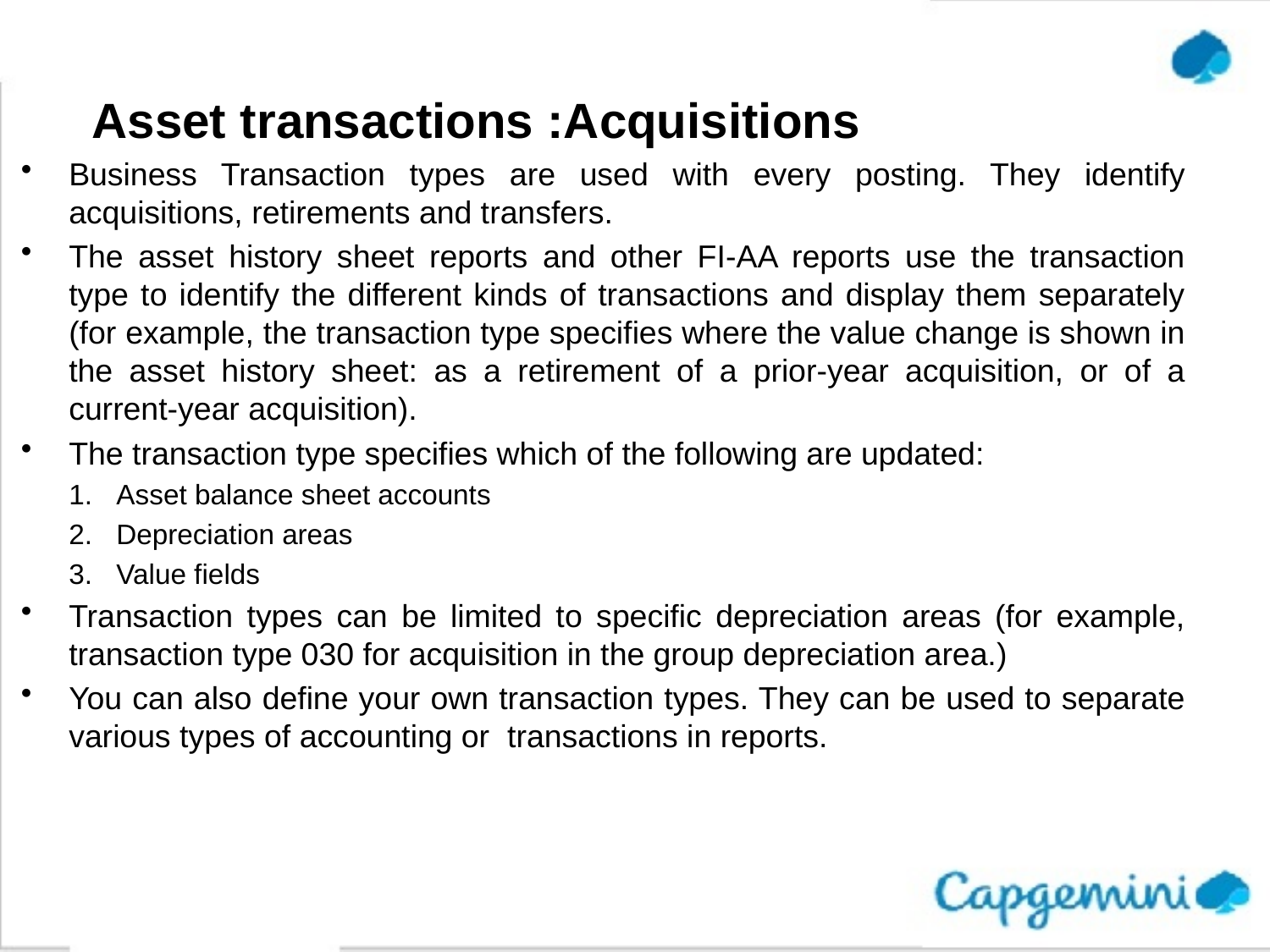

# Asset transactions :Acquisitions
Business Transaction types are used with every posting. They identify acquisitions, retirements and transfers.
The asset history sheet reports and other FI-AA reports use the transaction type to identify the different kinds of transactions and display them separately (for example, the transaction type specifies where the value change is shown in the asset history sheet: as a retirement of a prior-year acquisition, or of a current-year acquisition).
The transaction type specifies which of the following are updated:
Asset balance sheet accounts
Depreciation areas
Value fields
Transaction types can be limited to specific depreciation areas (for example, transaction type 030 for acquisition in the group depreciation area.)
You can also define your own transaction types. They can be used to separate various types of accounting or  transactions in reports.